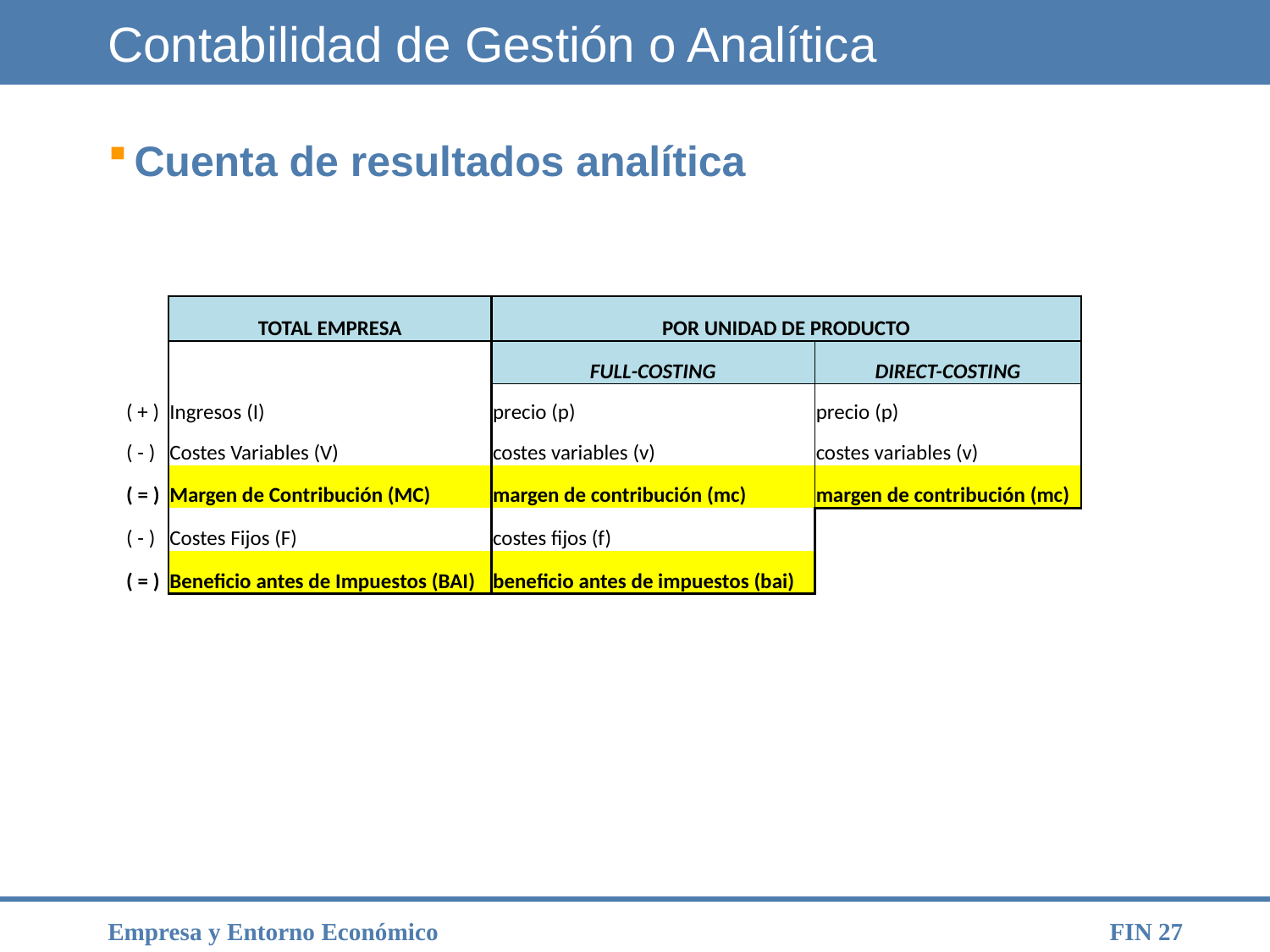

# Contabilidad de Gestión o Analítica
Cuenta de resultados analítica
|  | TOTAL EMPRESA | POR UNIDAD DE PRODUCTO |  |
| --- | --- | --- | --- |
|  |  | FULL-COSTING | DIRECT-COSTING |
| ( + ) | Ingresos (I) | precio (p) | precio (p) |
| ( - ) | Costes Variables (V) | costes variables (v) | costes variables (v) |
| ( = ) | Margen de Contribución (MC) | margen de contribución (mc) | margen de contribución (mc) |
| ( - ) | Costes Fijos (F) | costes fijos (f) |  |
| ( = ) | Beneficio antes de Impuestos (BAI) | beneficio antes de impuestos (bai) |  |